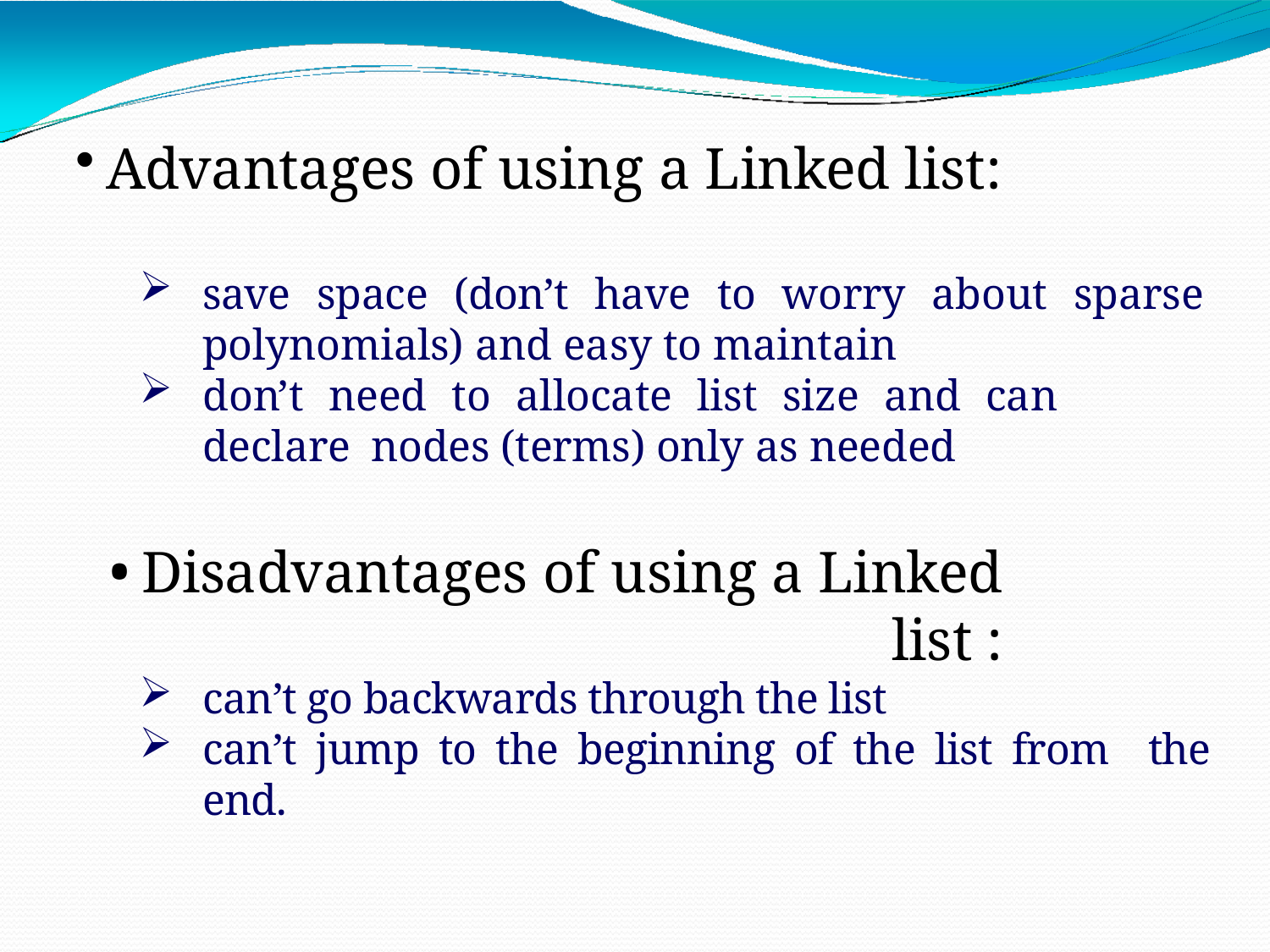

Advantages of using a Linked list:

save space (don’t have to worry about sparse  polynomials) and easy to maintain
don’t need to allocate list size and can  declare  nodes (terms) only as needed

Disadvantages of using a Linked list :
can’t go backwards through the list
can’t jump to the beginning of the list from  the end.